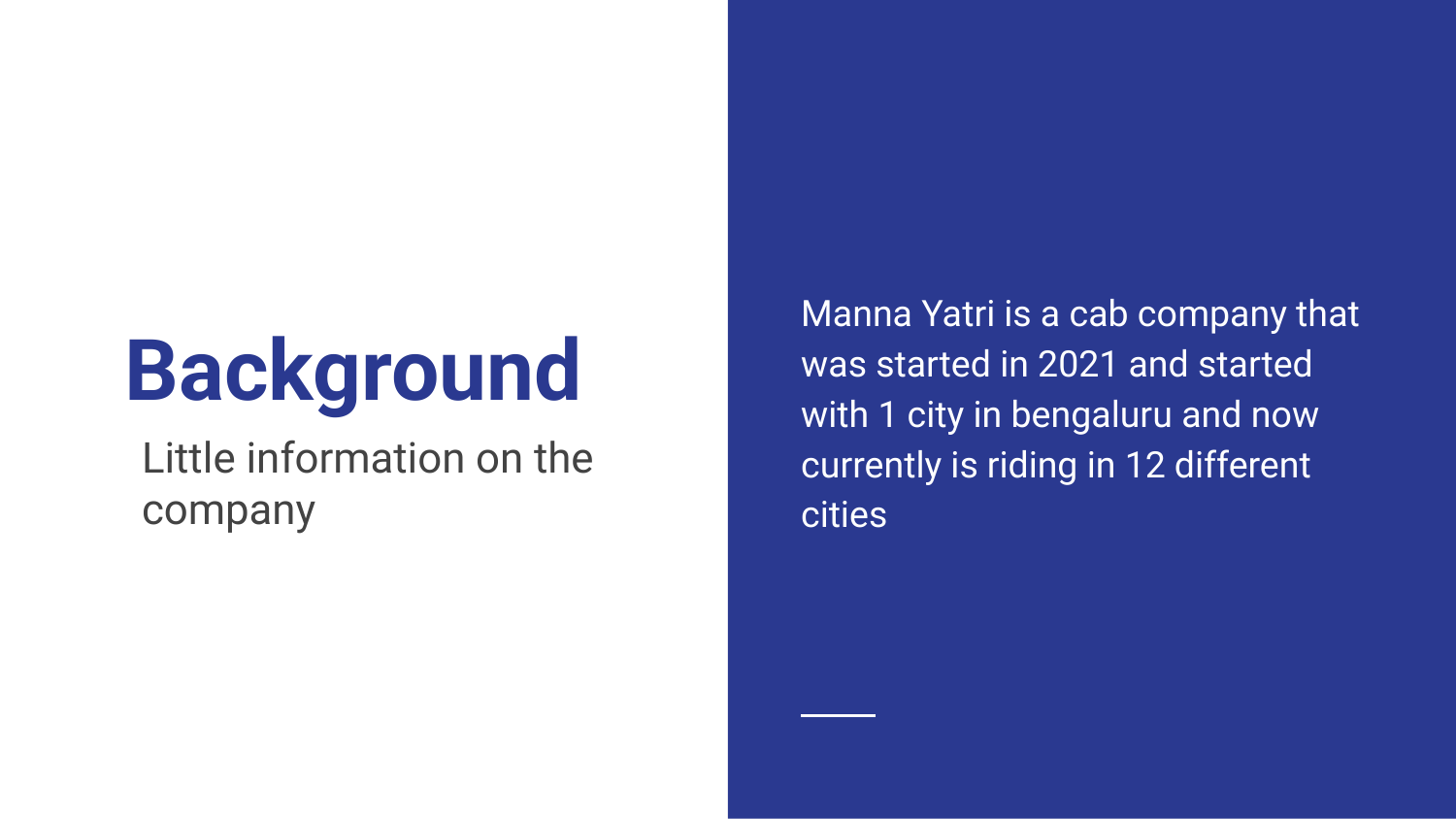

Manna Yatri is a cab company that was started in 2021 and started with 1 city in bengaluru and now currently is riding in 12 different cities
# Background
Little information on the company